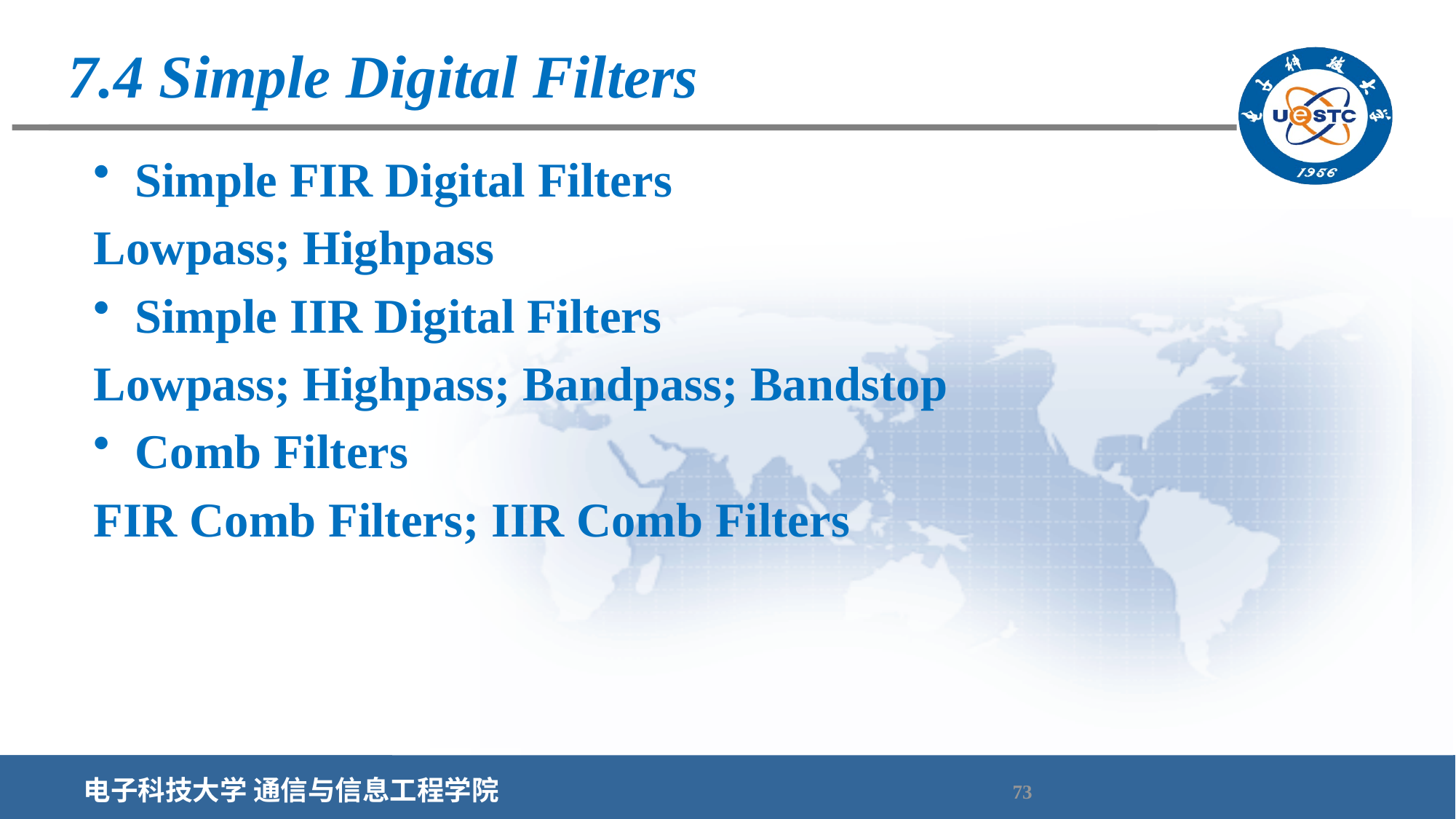

# 7.4 Simple Digital Filters
Simple FIR Digital Filters
Lowpass; Highpass
Simple IIR Digital Filters
Lowpass; Highpass; Bandpass; Bandstop
Comb Filters
FIR Comb Filters; IIR Comb Filters